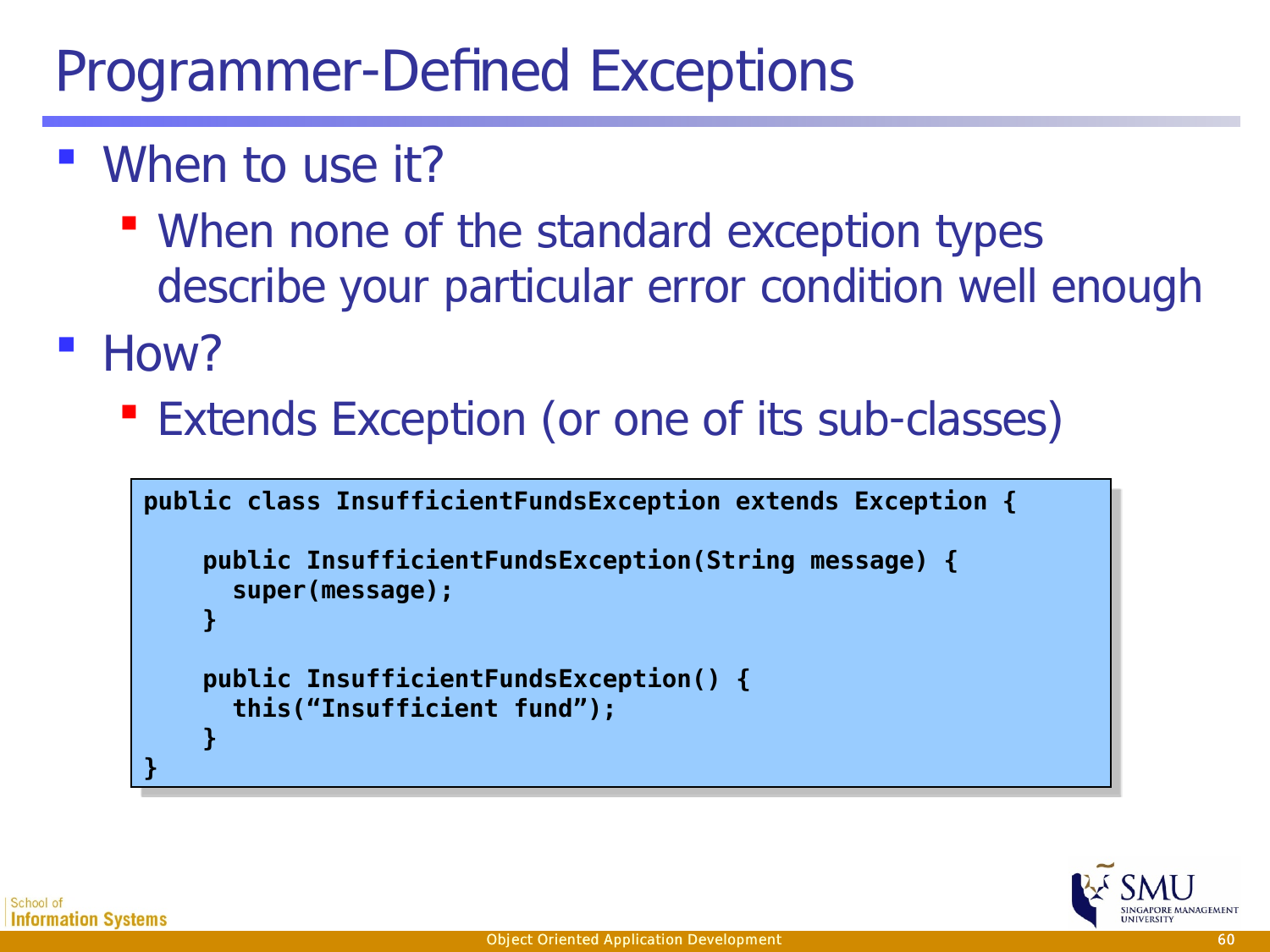

Programmer-Defined Exceptions
When to use it?
When none of the standard exception types describe your particular error condition well enough
How?
Extends Exception (or one of its sub-classes)

public class InsufficientFundsException extends Exception {

    public InsufficientFundsException(String message) {
      super(message);
    }

    public InsufficientFundsException() {
      this(“Insufficient fund”);
    }
}

                        60

                        60
Object Oriented Application Development
Object Oriented Application Development